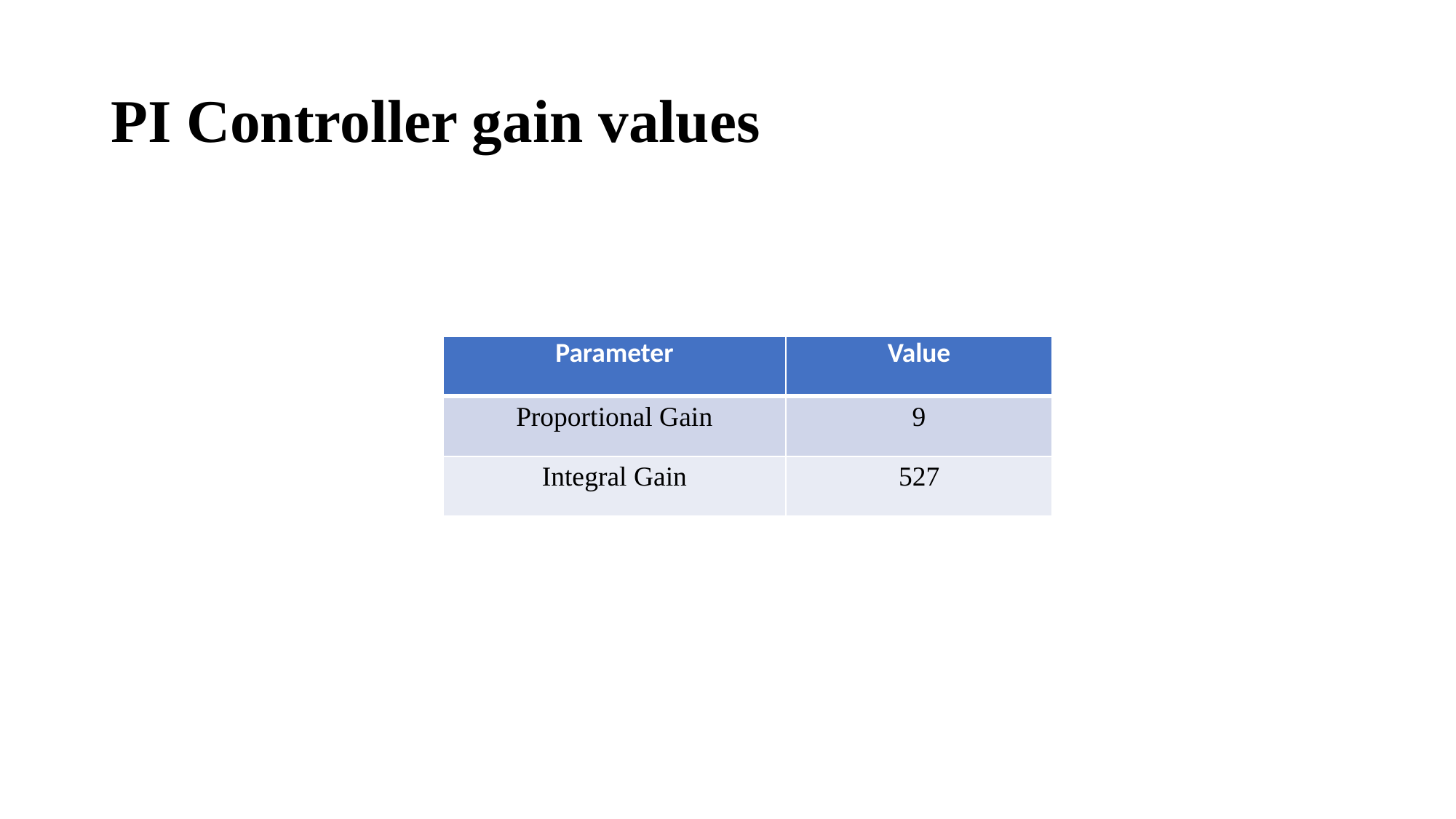

# PI Controller gain values

| Parameter | Value |
| --- | --- |
| Proportional Gain | 9 |
| Integral Gain | 527 |